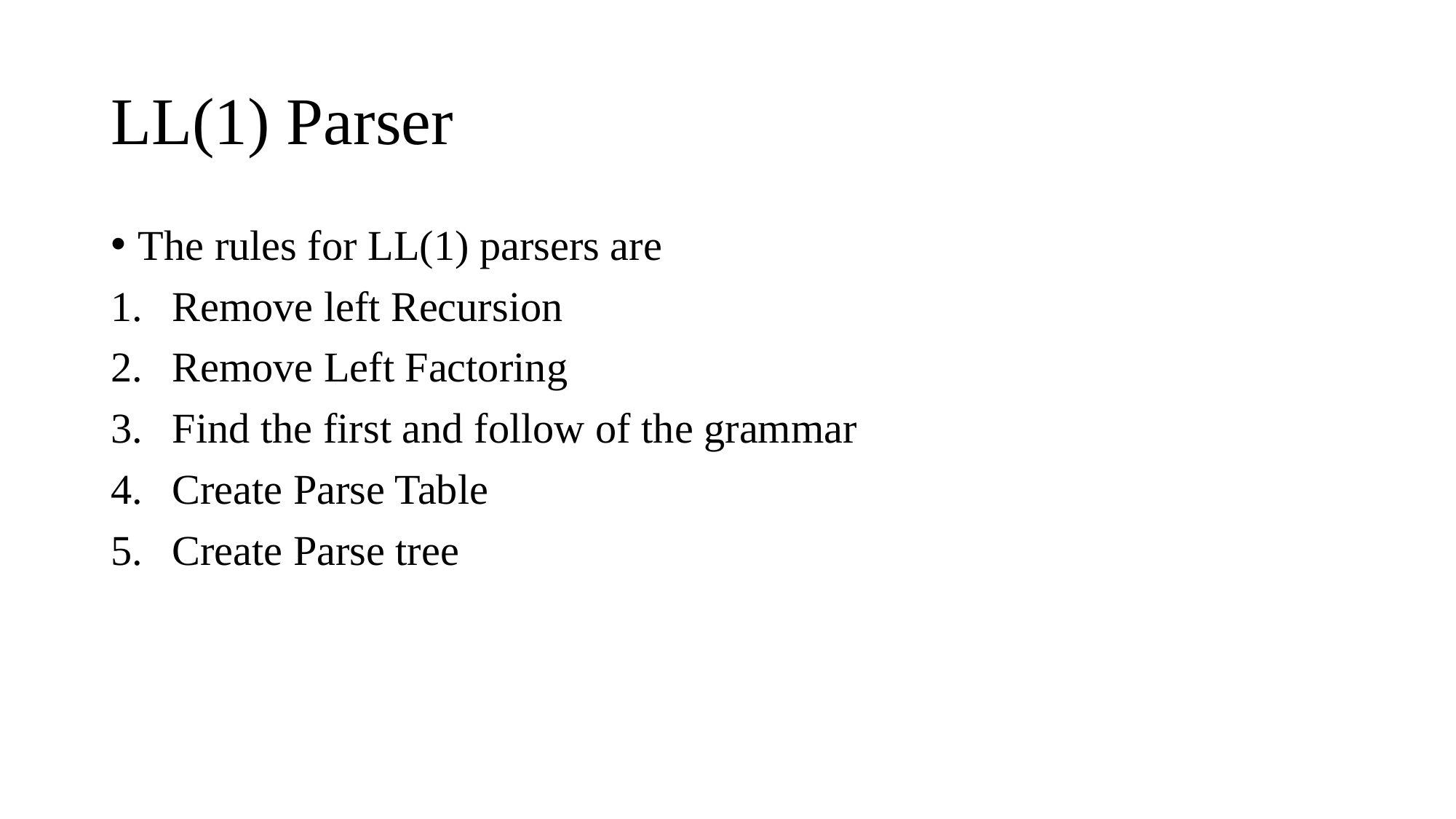

# LL(1) Parser
The rules for LL(1) parsers are
Remove left Recursion
Remove Left Factoring
Find the first and follow of the grammar
Create Parse Table
Create Parse tree